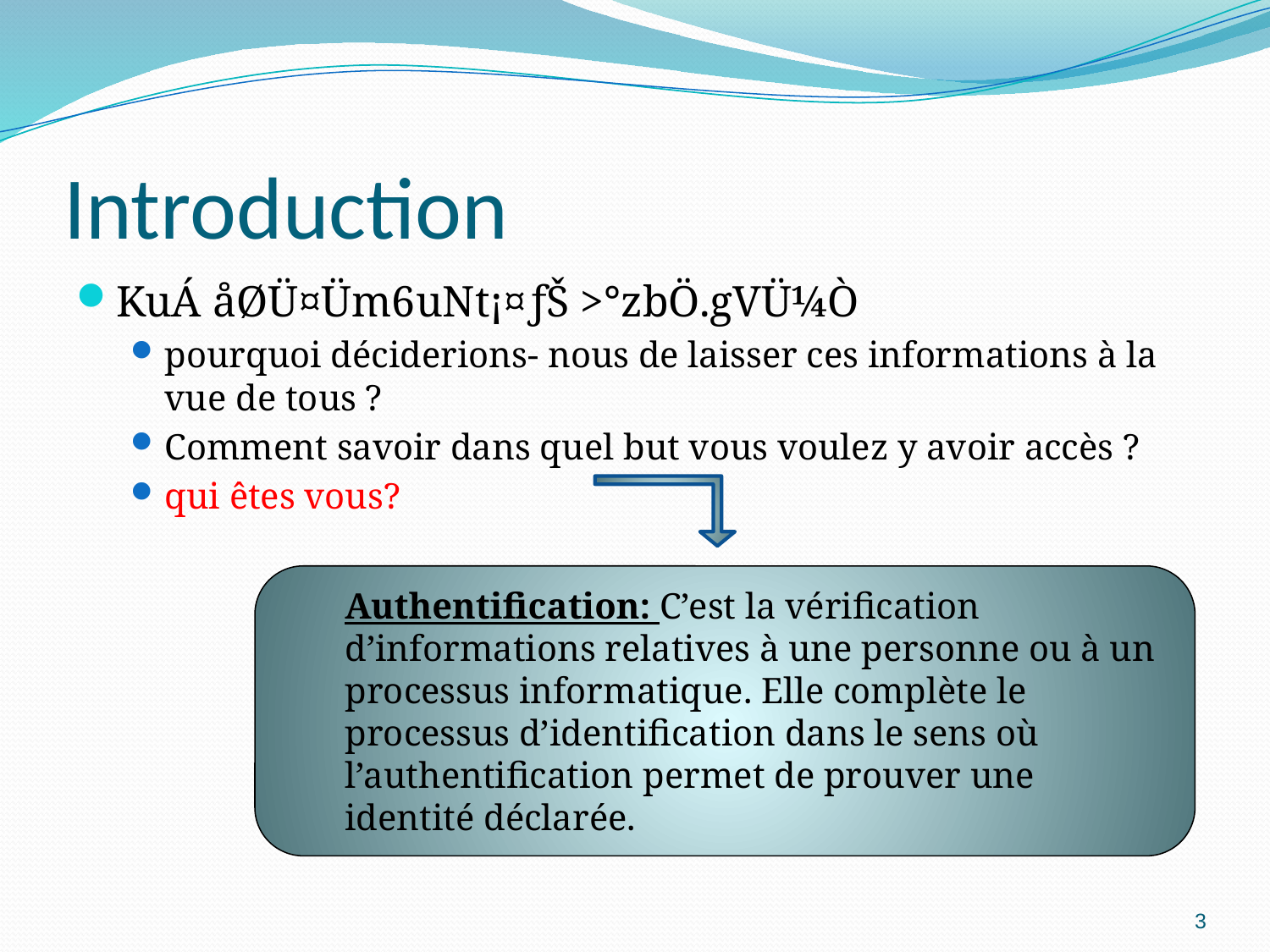

# Introduction
KuÁ åØÜ¤Üm6uNt¡¤ƒŠ >°zbÖ.gVÜ¼Ò
pourquoi déciderions- nous de laisser ces informations à la vue de tous ?
Comment savoir dans quel but vous voulez y avoir accès ?
qui êtes vous?

Authentification: C’est la vérification d’informations relatives à une personne ou à un processus informatique. Elle complète le processus d’identification dans le sens où l’authentification permet de prouver une identité déclarée.
3